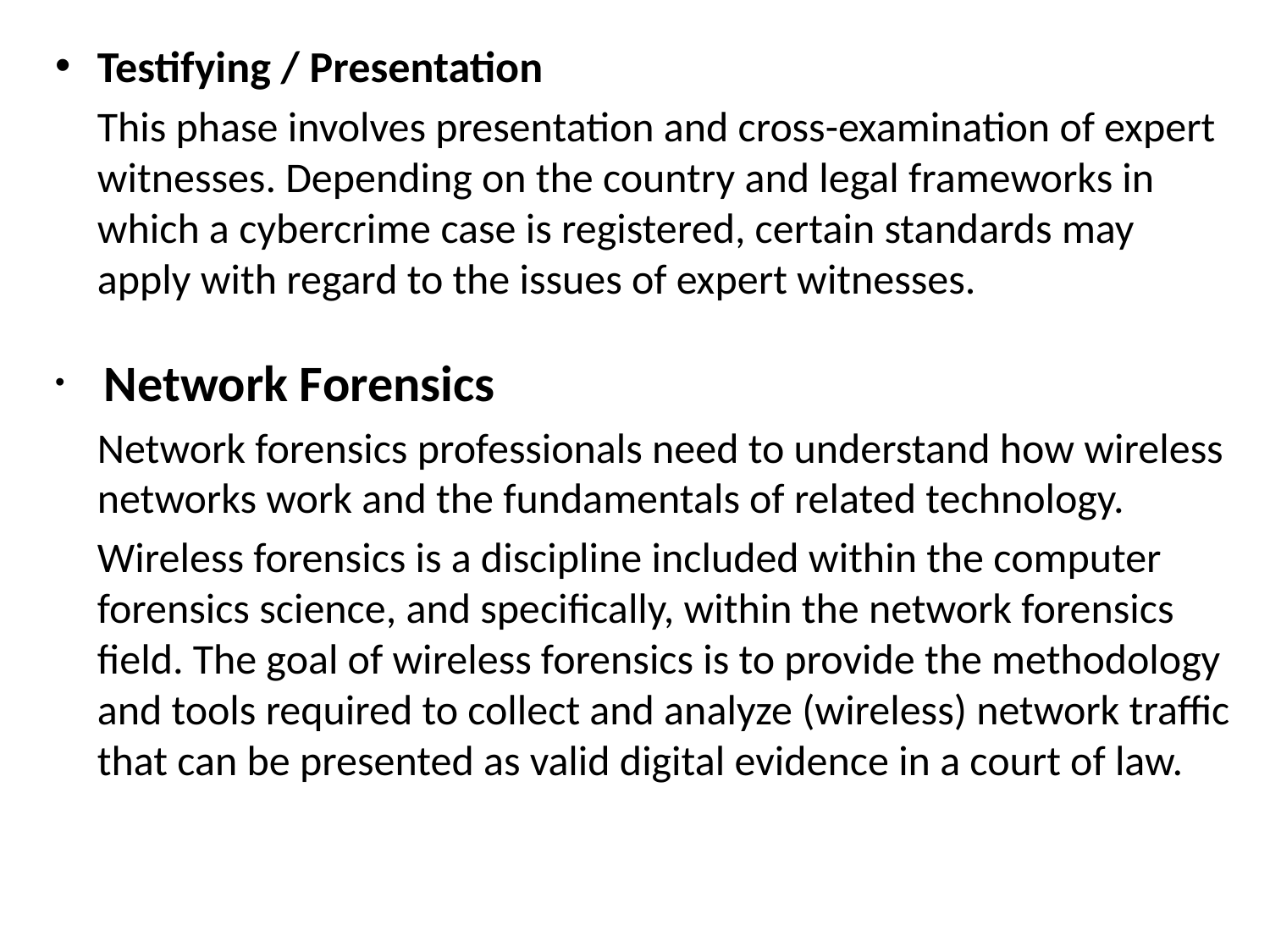

Testifying / Presentation
		This phase involves presentation and cross-examination of expert witnesses. Depending on the country and legal frameworks in which a cybercrime case is registered, certain standards may apply with regard to the issues of expert witnesses.

 Network Forensics
		Network forensics professionals need to understand how wireless networks work and the fundamentals of related technology.
		Wireless forensics is a discipline included within the computer forensics science, and specifically, within the network forensics field. The goal of wireless forensics is to provide the methodology and tools required to collect and analyze (wireless) network traffic that can be presented as valid digital evidence in a court of law.